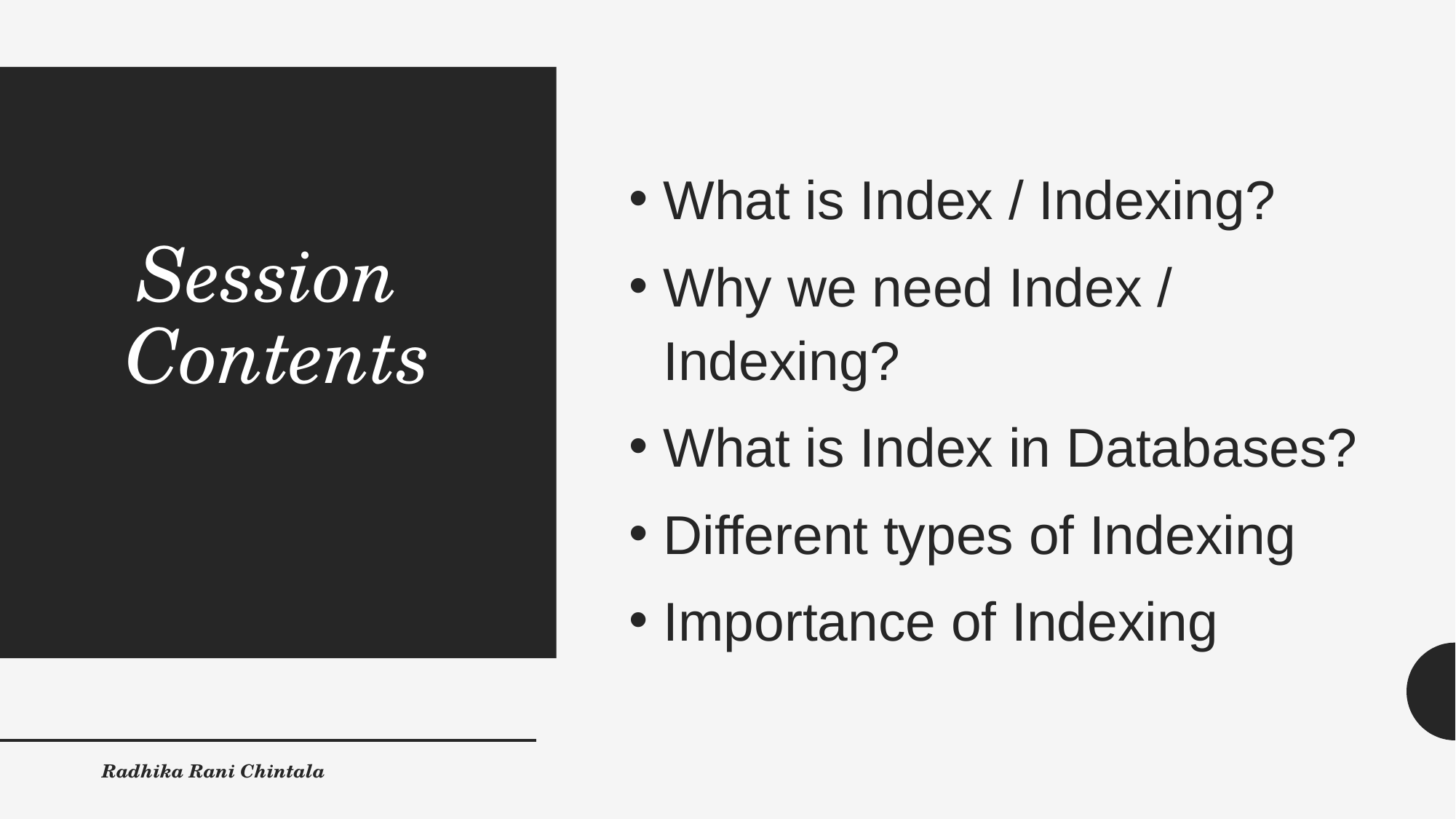

# Session Contents
What is Index / Indexing?
Why we need Index / Indexing?
What is Index in Databases?
Different types of Indexing
Importance of Indexing

Radhika Rani Chintala